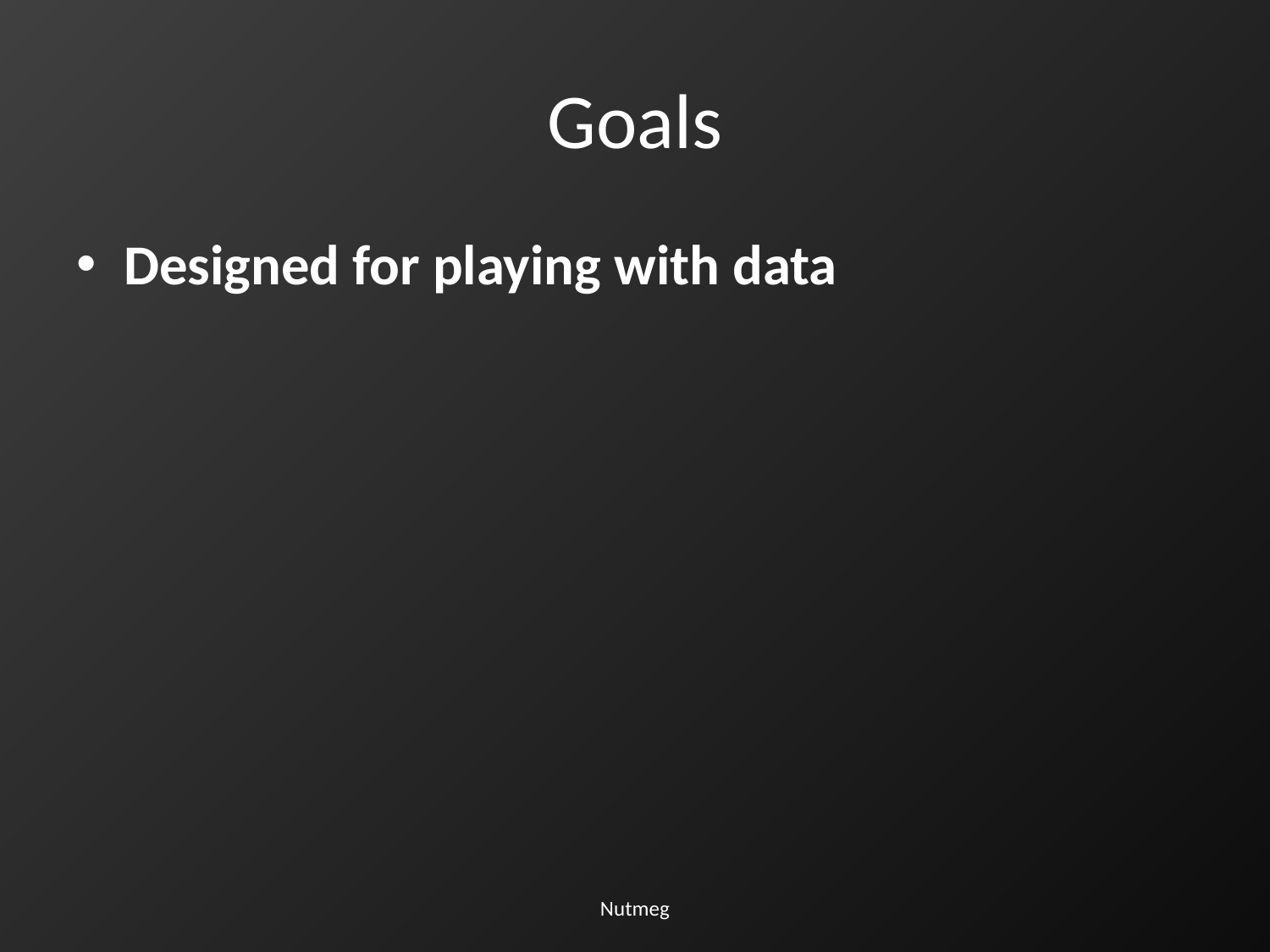

# Goals
Designed for playing with data
Nutmeg